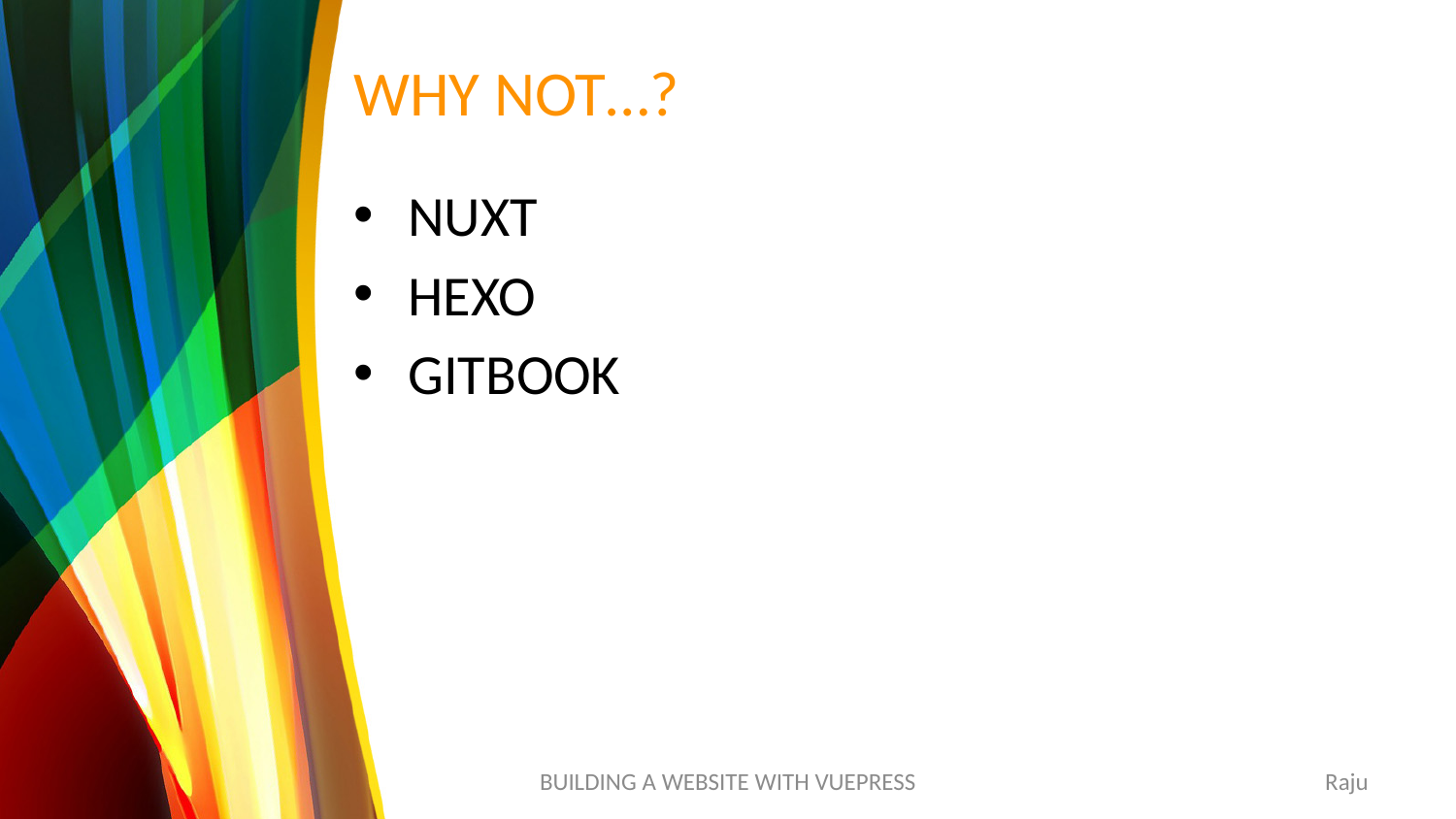

# WHY NOT…?
NUXT
HEXO
GITBOOK
BUILDING A WEBSITE WITH VUEPRESS
Raju